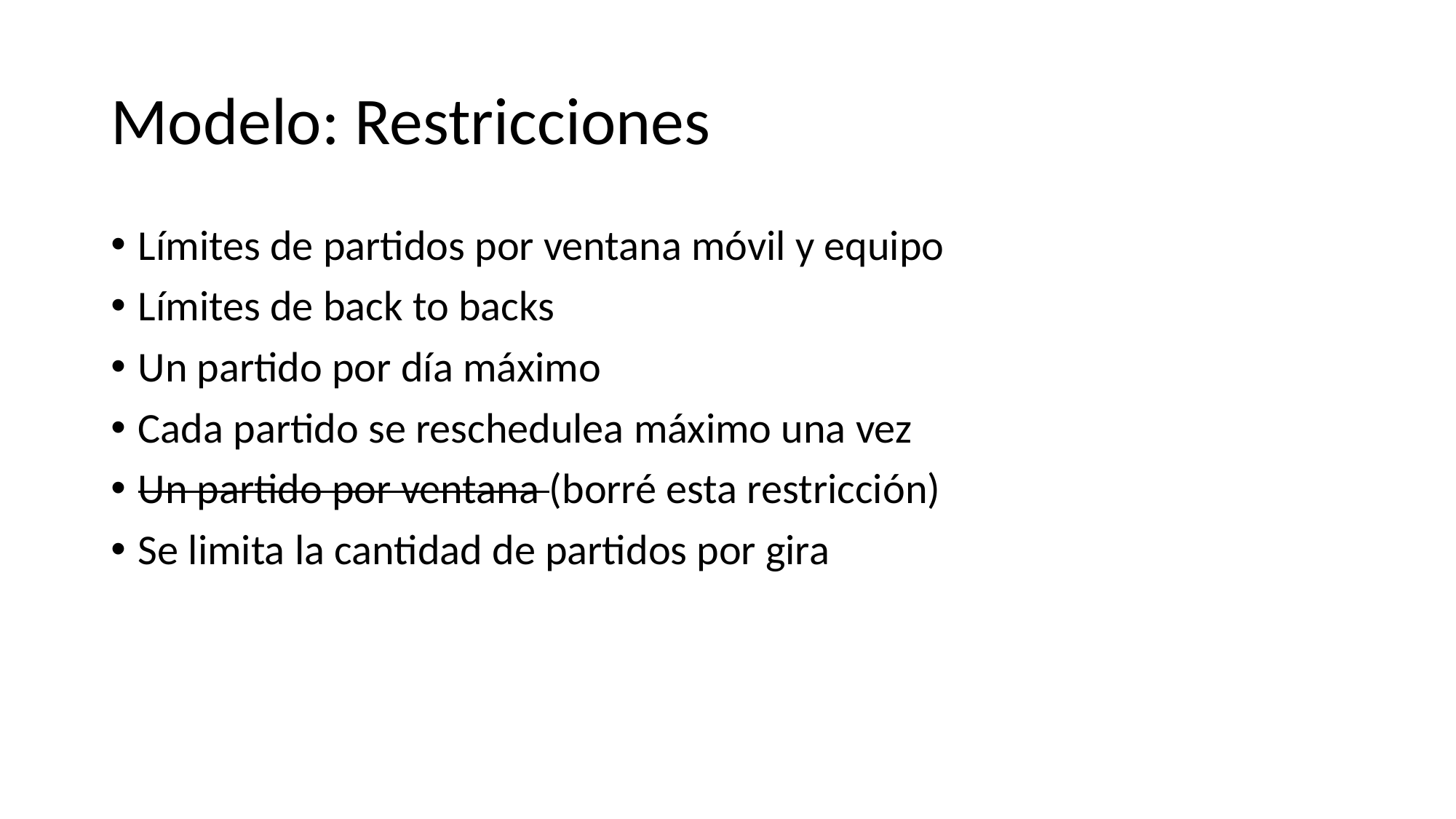

# Modelo: Restricciones
Límites de partidos por ventana móvil y equipo
Límites de back to backs
Un partido por día máximo
Cada partido se reschedulea máximo una vez
Un partido por ventana (borré esta restricción)
Se limita la cantidad de partidos por gira